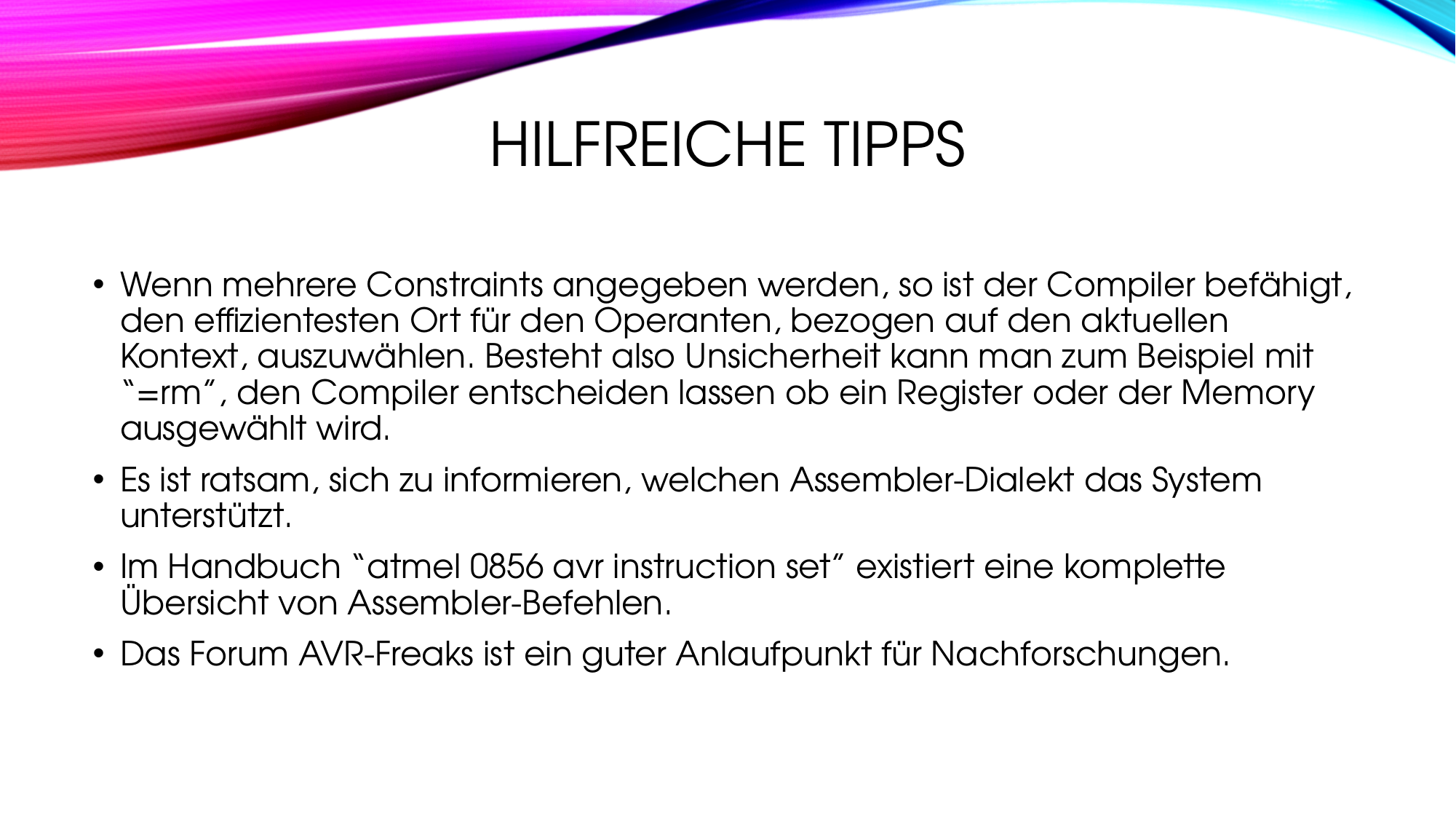

# Hilfreiche Tipps
Wenn mehrere Constraints angegeben werden, so ist der Compiler befähigt, den effizientesten Ort für den Operanten, bezogen auf den aktuellen Kontext, auszuwählen. Besteht also Unsicherheit kann man zum Beispiel mit “=rm”, den Compiler entscheiden lassen ob ein Register oder der Memory ausgewählt wird.
Es ist ratsam, sich zu informieren, welchen Assembler-Dialekt das System unterstützt.
Im Handbuch “atmel 0856 avr instruction set” existiert eine komplette Übersicht von Assembler-Befehlen.
Das Forum AVR-Freaks ist ein guter Anlaufpunkt für Nachforschungen.